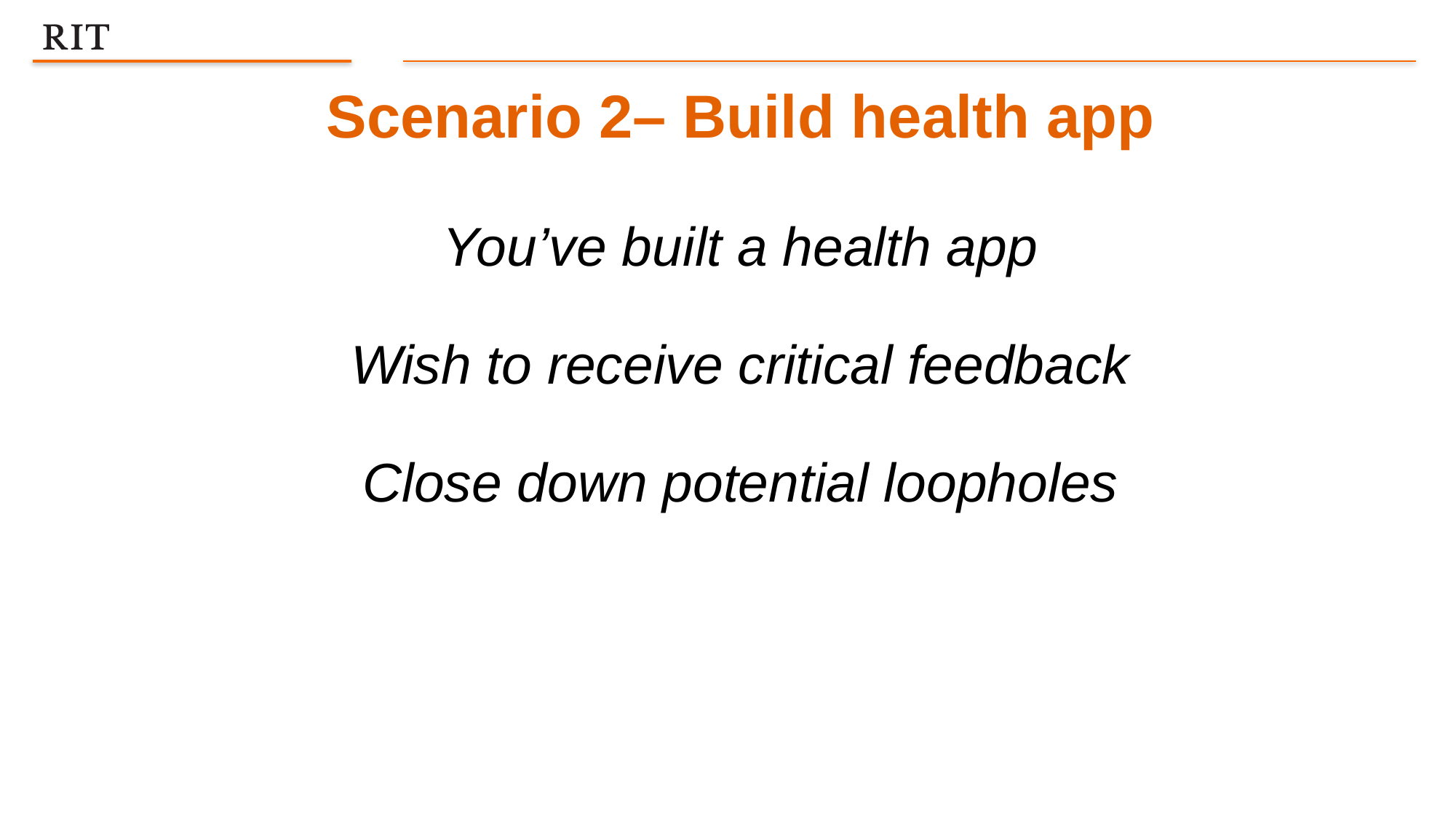

Scenario 2– Build health app
You’ve built a health app

Wish to receive critical feedback

Close down potential loopholes